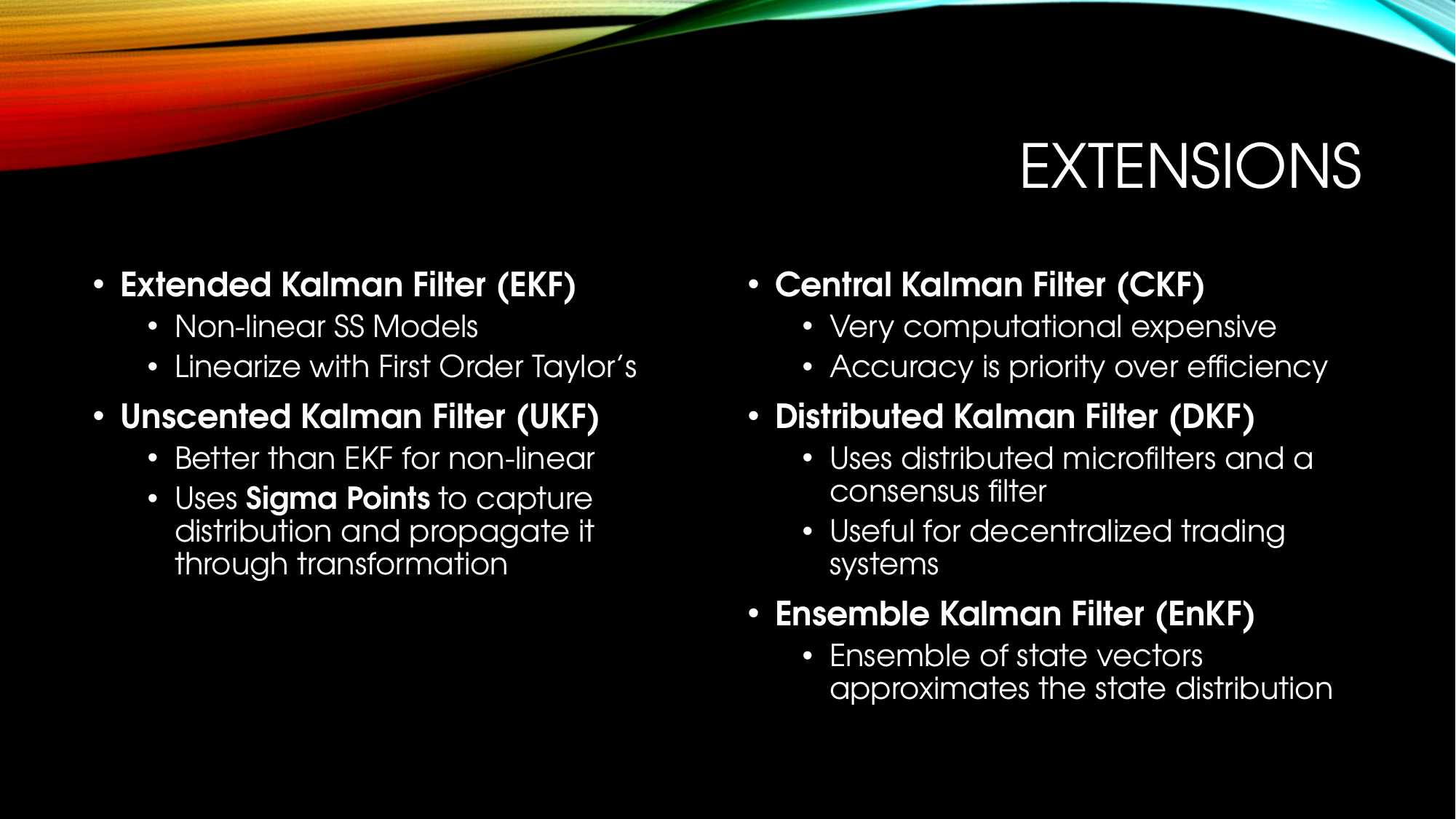

# EXTENSIONS
Extended Kalman Filter (EKF)
Non-linear SS Models
Linearize with First Order Taylor’s
Unscented Kalman Filter (UKF)
Better than EKF for non-linear
Uses Sigma Points to capture distribution and propagate it through transformation
Central Kalman Filter (CKF)
Very computational expensive
Accuracy is priority over efficiency
Distributed Kalman Filter (DKF)
Uses distributed microfilters and a consensus filter
Useful for decentralized trading systems
Ensemble Kalman Filter (EnKF)
Ensemble of state vectors approximates the state distribution